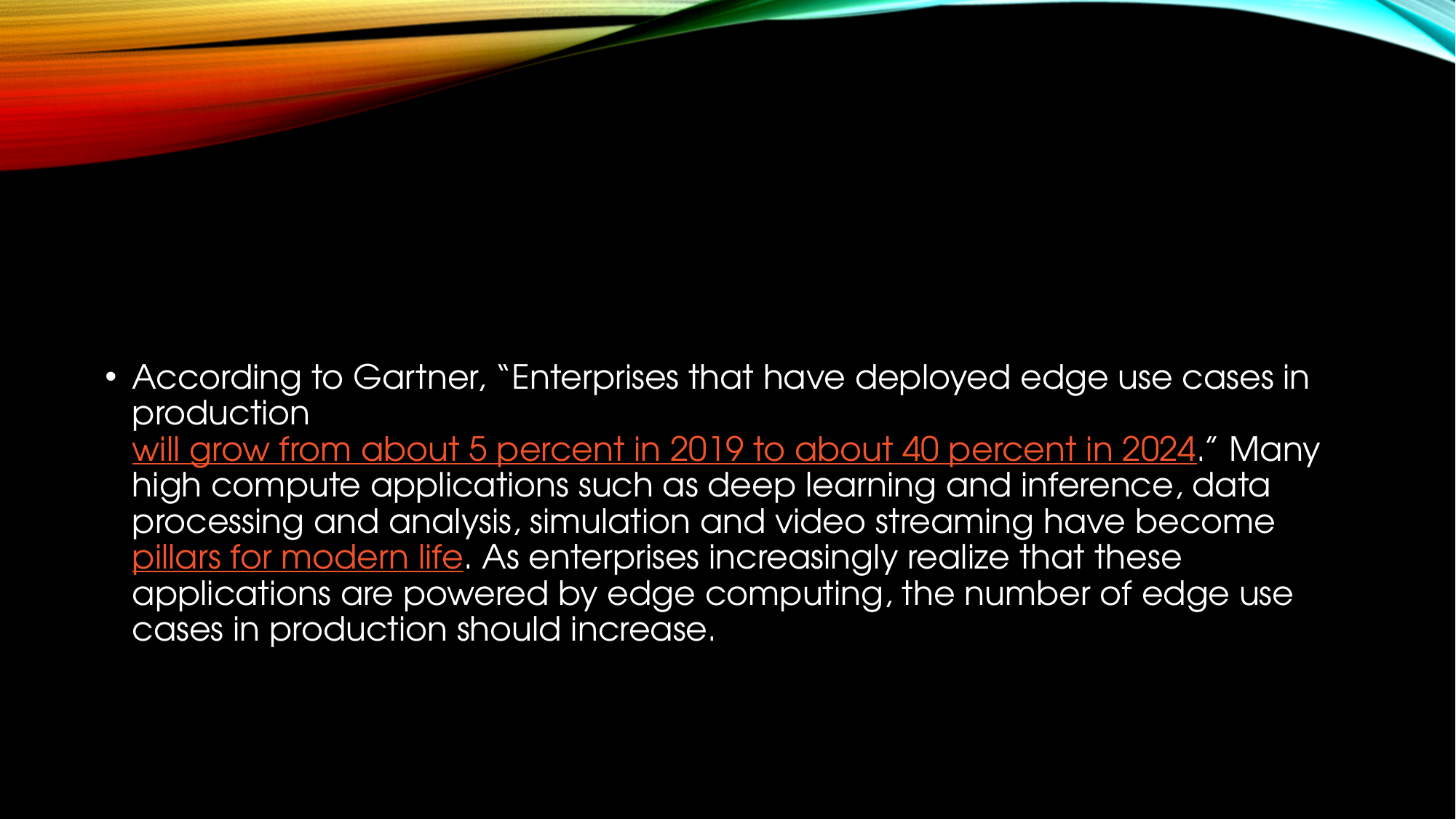

According to Gartner, “Enterprises that have deployed edge use cases in production will grow from about 5 percent in 2019 to about 40 percent in 2024.” Many high compute applications such as deep learning and inference, data processing and analysis, simulation and video streaming have become pillars for modern life. As enterprises increasingly realize that these applications are powered by edge computing, the number of edge use cases in production should increase.